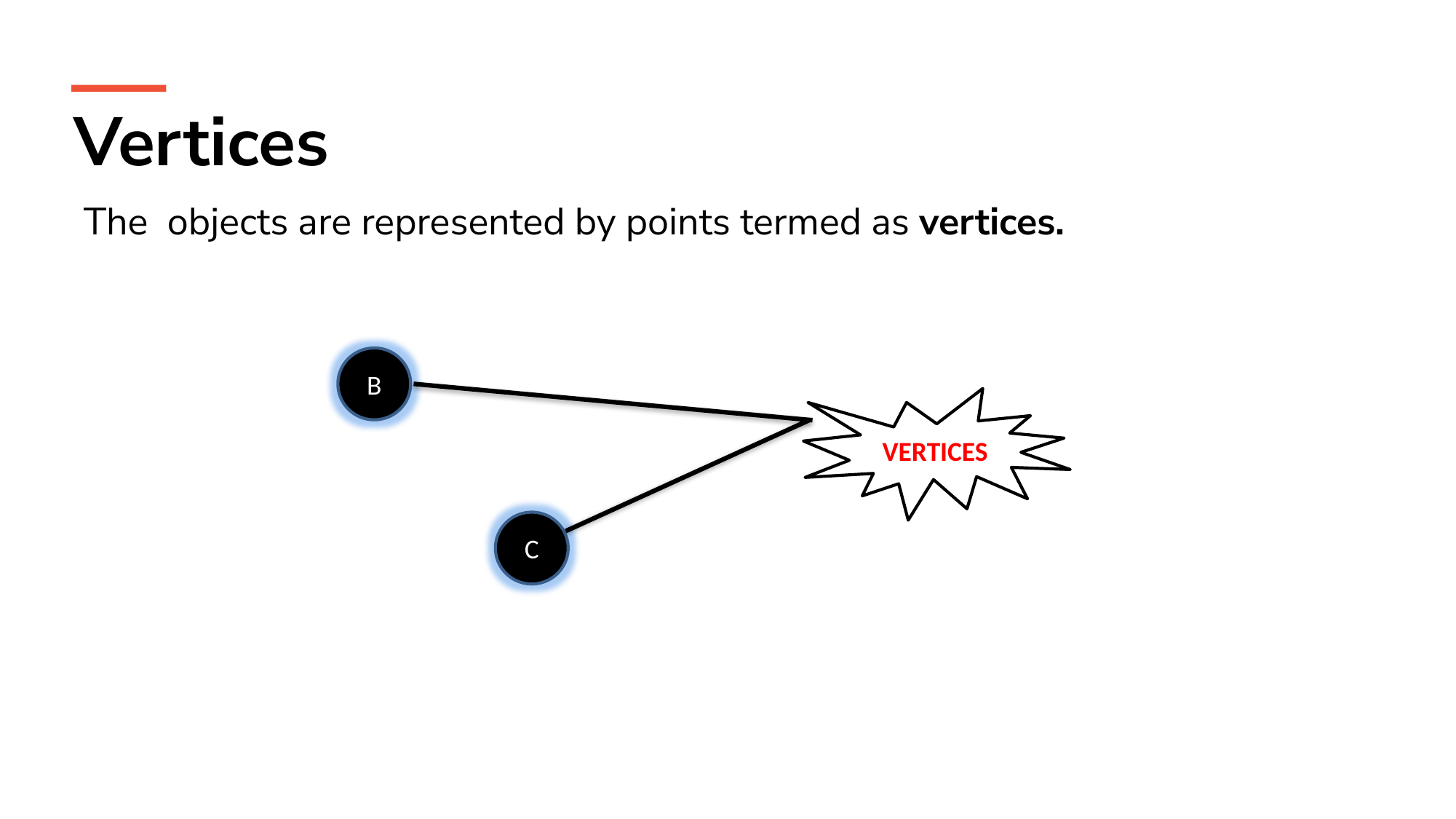

Vertices
The  objects are represented by points termed as vertices.

B
VERTICES
C